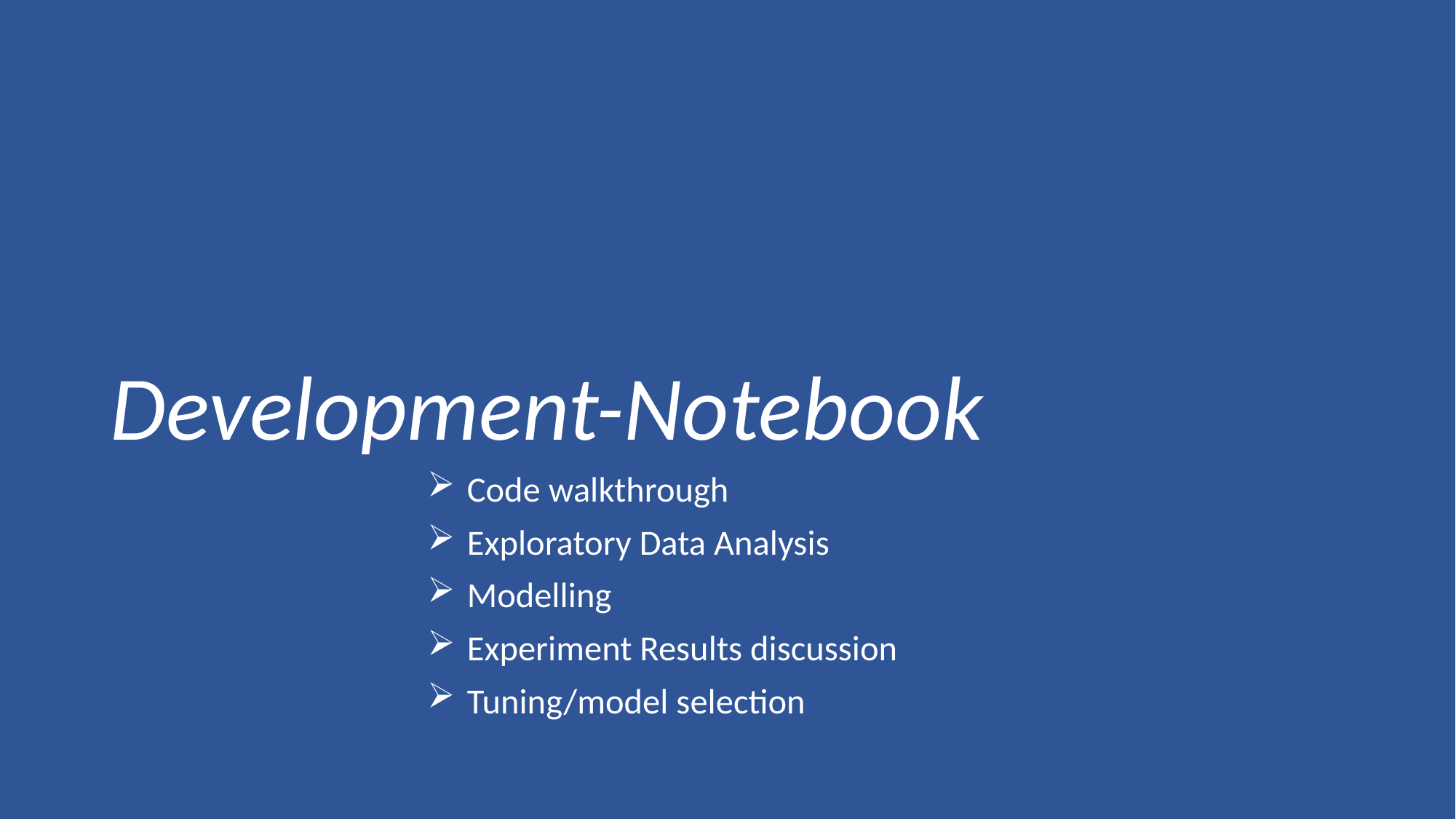

# Development-Notebook
Code walkthrough
Exploratory Data Analysis
Modelling
Experiment Results discussion
Tuning/model selection